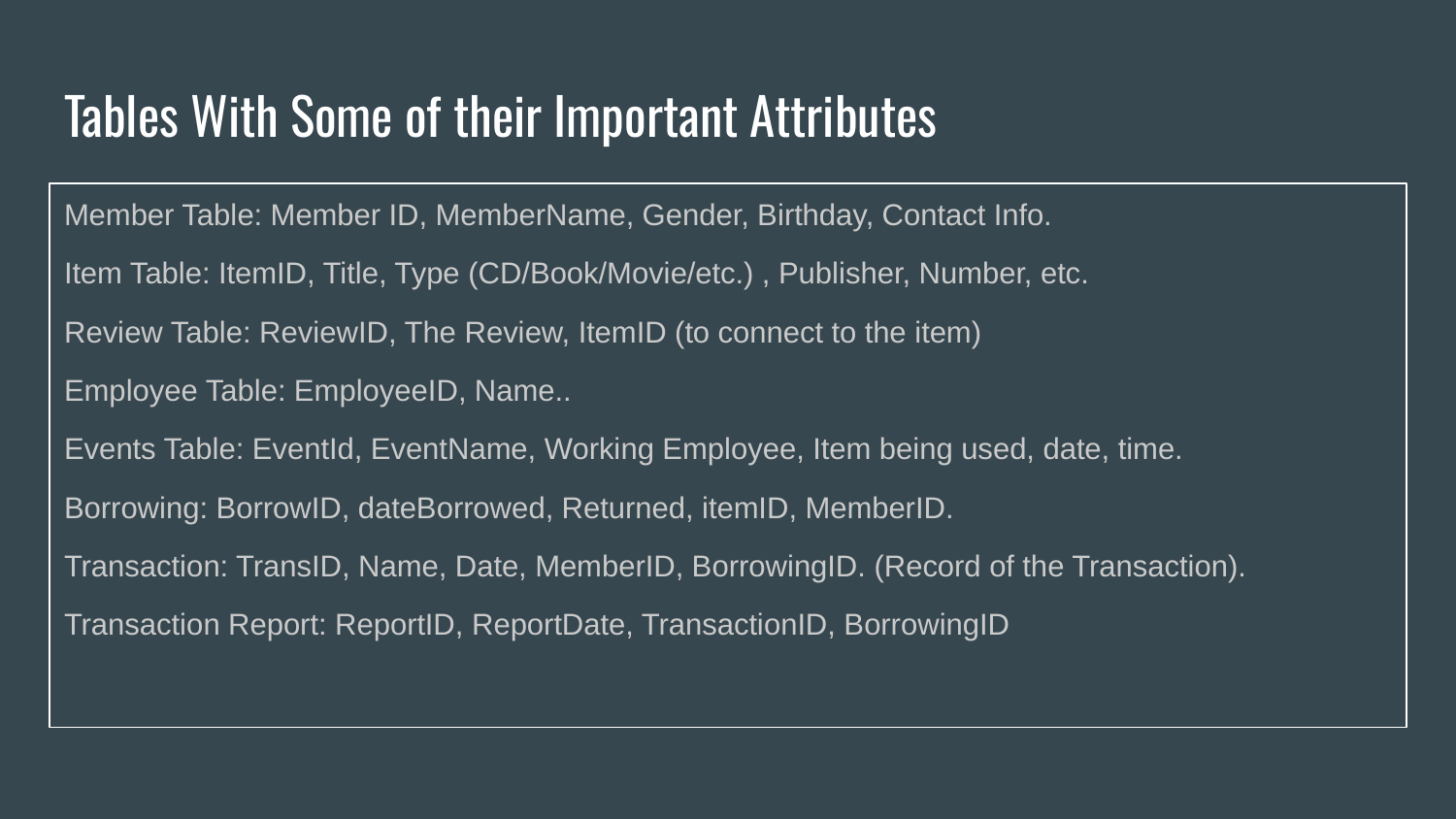

# Tables With Some of their Important Attributes
Member Table: Member ID, MemberName, Gender, Birthday, Contact Info.
Item Table: ItemID, Title, Type (CD/Book/Movie/etc.) , Publisher, Number, etc.
Review Table: ReviewID, The Review, ItemID (to connect to the item)
Employee Table: EmployeeID, Name..
Events Table: EventId, EventName, Working Employee, Item being used, date, time.
Borrowing: BorrowID, dateBorrowed, Returned, itemID, MemberID.
Transaction: TransID, Name, Date, MemberID, BorrowingID. (Record of the Transaction).
Transaction Report: ReportID, ReportDate, TransactionID, BorrowingID